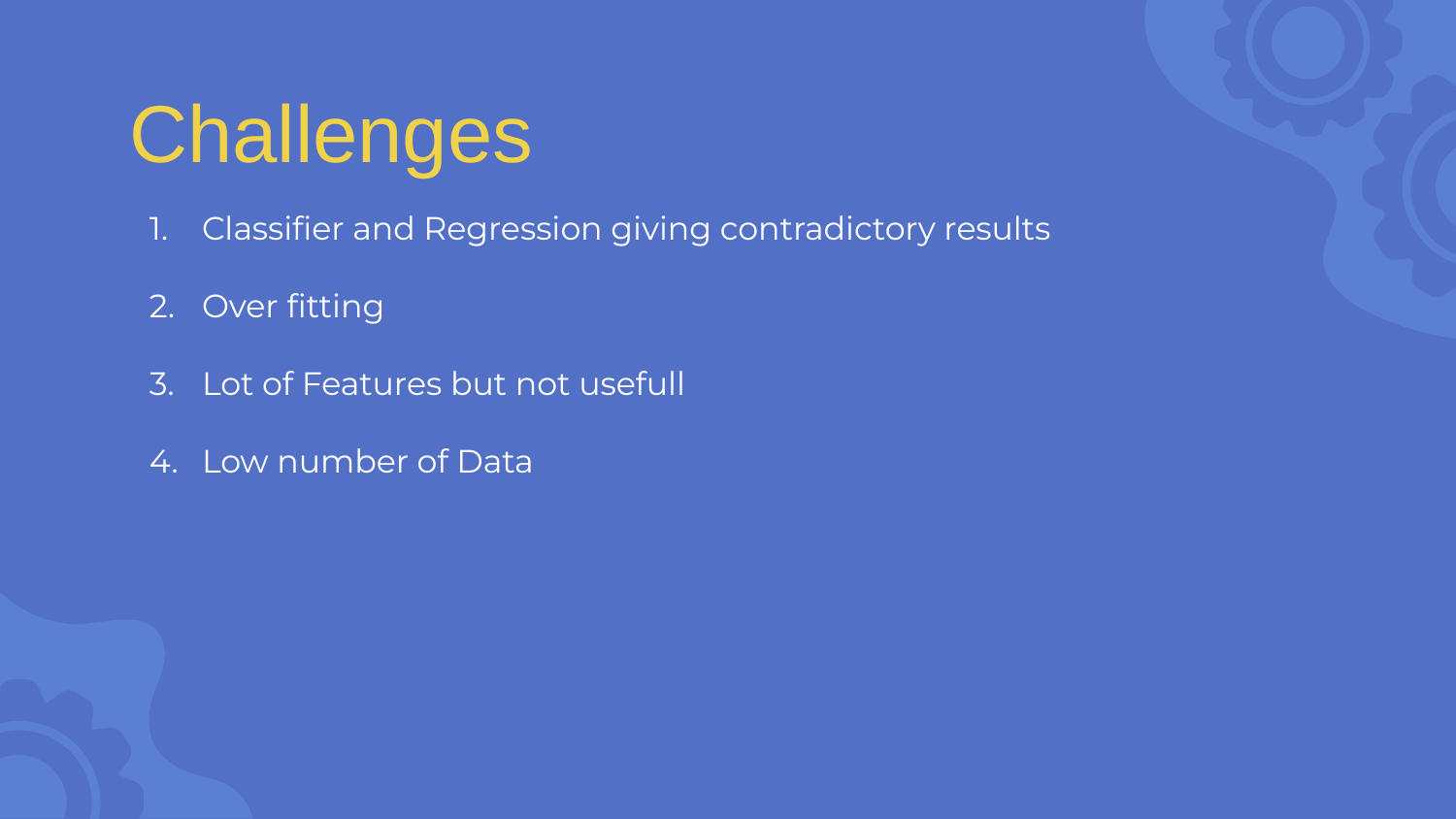

# Challenges
Classifier and Regression giving contradictory results

Over fitting

Lot of Features but not usefull

Low number of Data